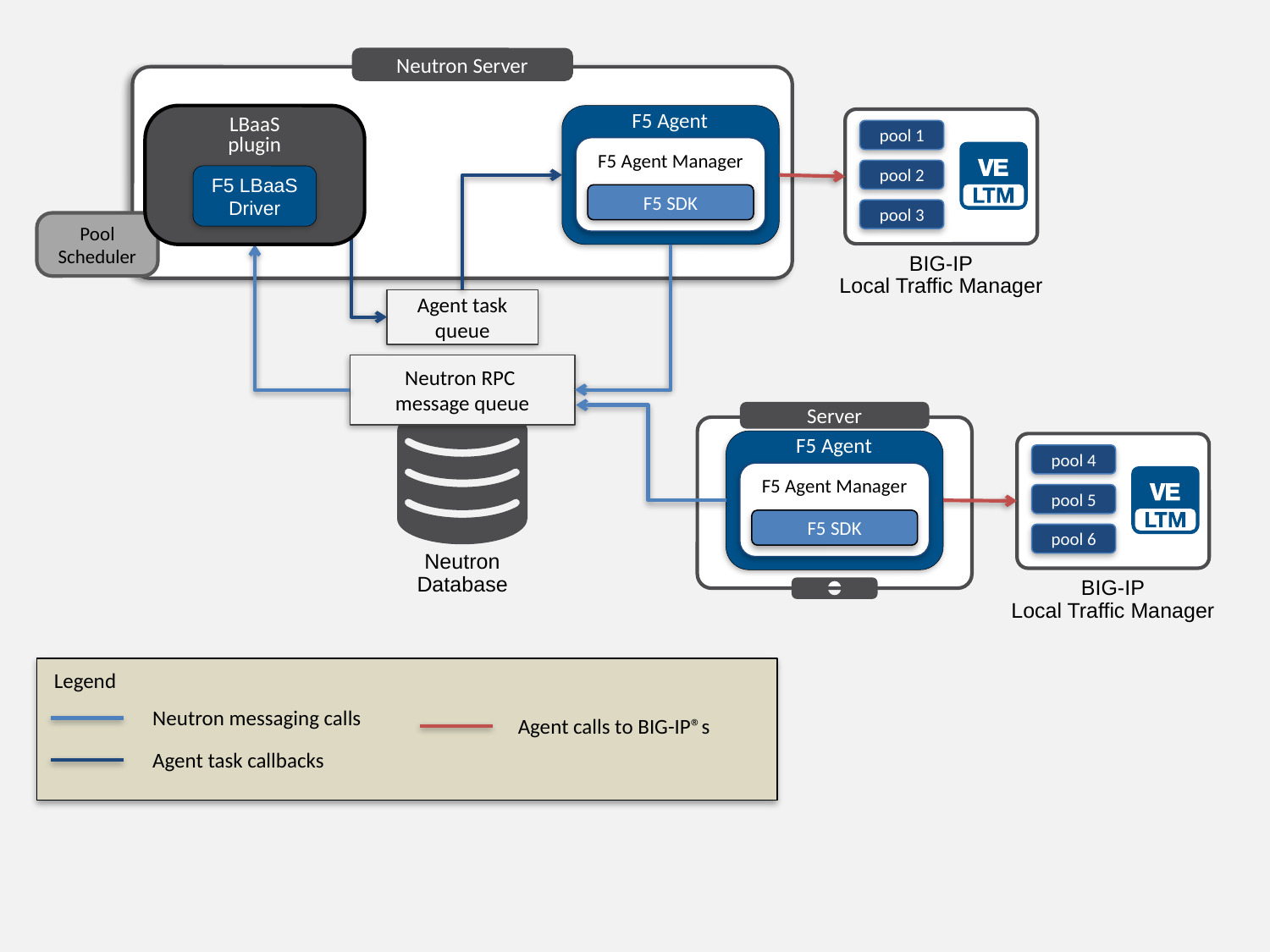

Neutron Server

LBaaS
plugin
F5 LBaaS
Driver

F5 Agent
F5 Agent Manager
F5 SDK

pool 1
pool 2
pool 3

BIG-IP
Local Traffic Manager
Pool Scheduler
Agent task queue
Neutron RPC
message queue
Server

F5 Agent
F5 Agent Manager
F5 SDK

Neutron
Database

pool 4
pool 5
pool 6

BIG-IP
Local Traffic Manager

Legend
Neutron messaging calls
Agent calls to BIG-IP®s
Agent task callbacks